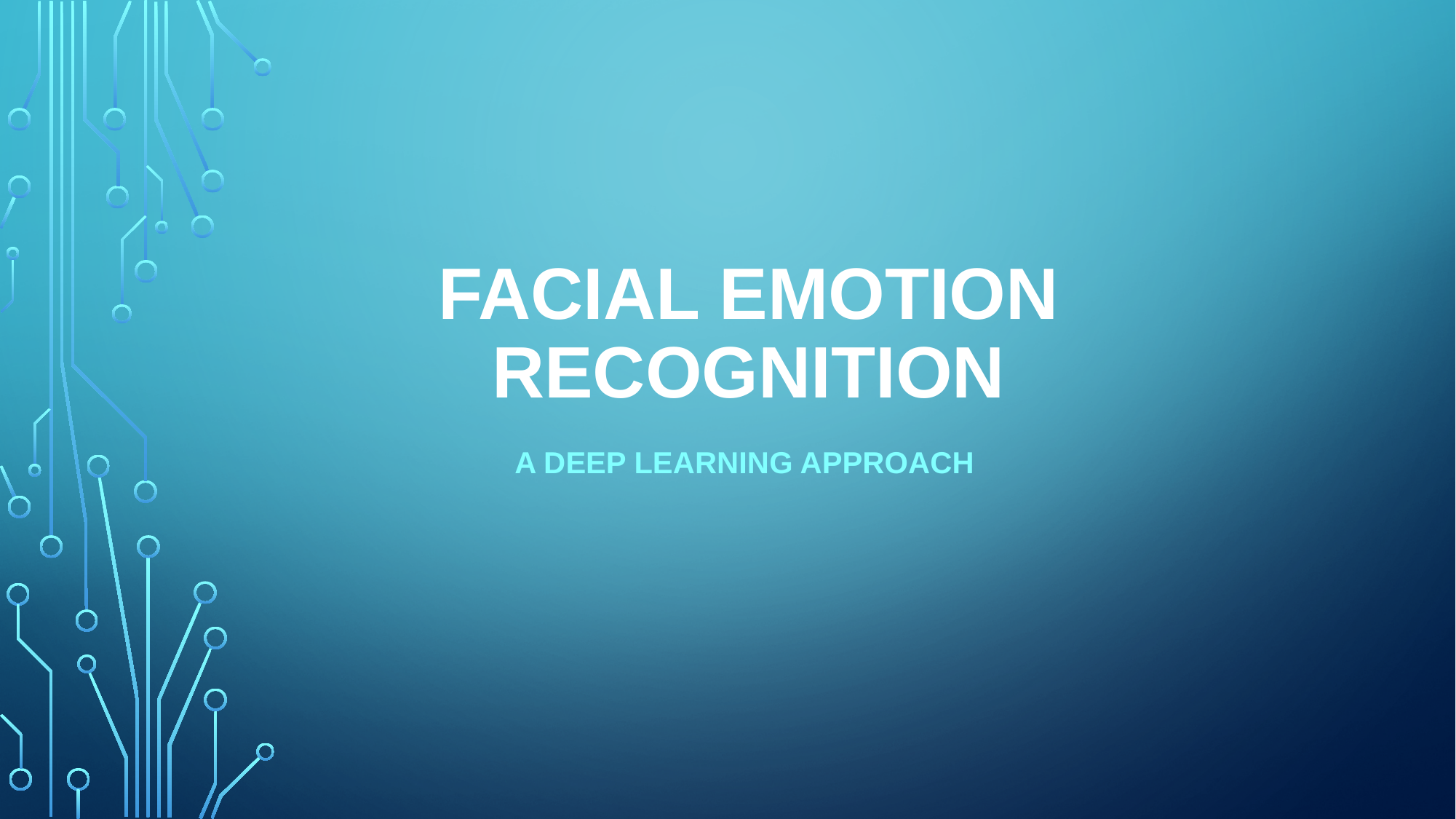

# Facial Emotion Recognition
A deep learning approach